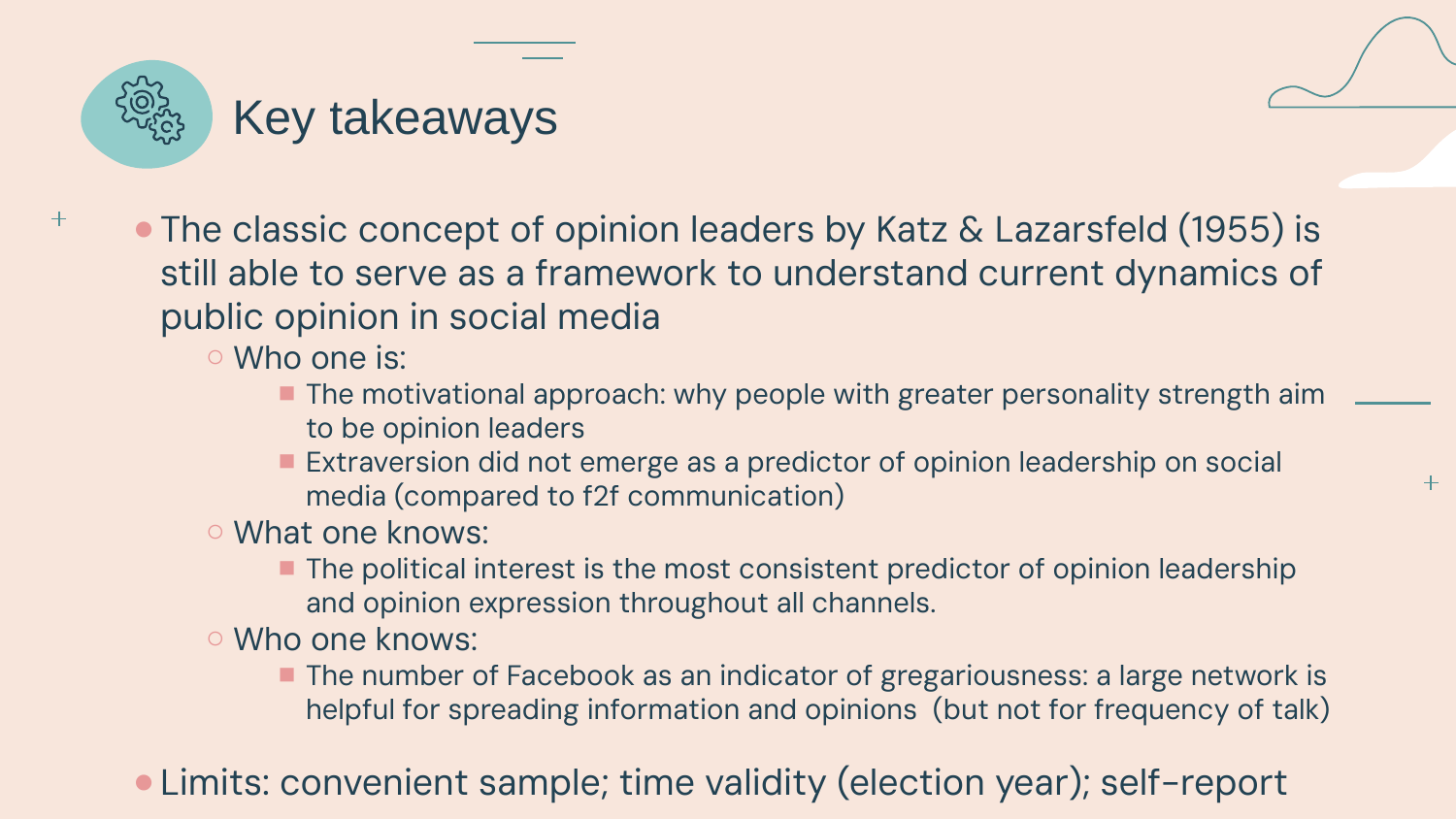

# Key takeaways
The classic concept of opinion leaders by Katz & Lazarsfeld (1955) is still able to serve as a framework to understand current dynamics of public opinion in social media
Who one is:
The motivational approach: why people with greater personality strength aim to be opinion leaders
Extraversion did not emerge as a predictor of opinion leadership on social media (compared to f2f communication)
What one knows:
The political interest is the most consistent predictor of opinion leadership and opinion expression throughout all channels.
Who one knows:
The number of Facebook as an indicator of gregariousness: a large network is helpful for spreading information and opinions  (but not for frequency of talk)
Limits: convenient sample; time validity (election year); self-report